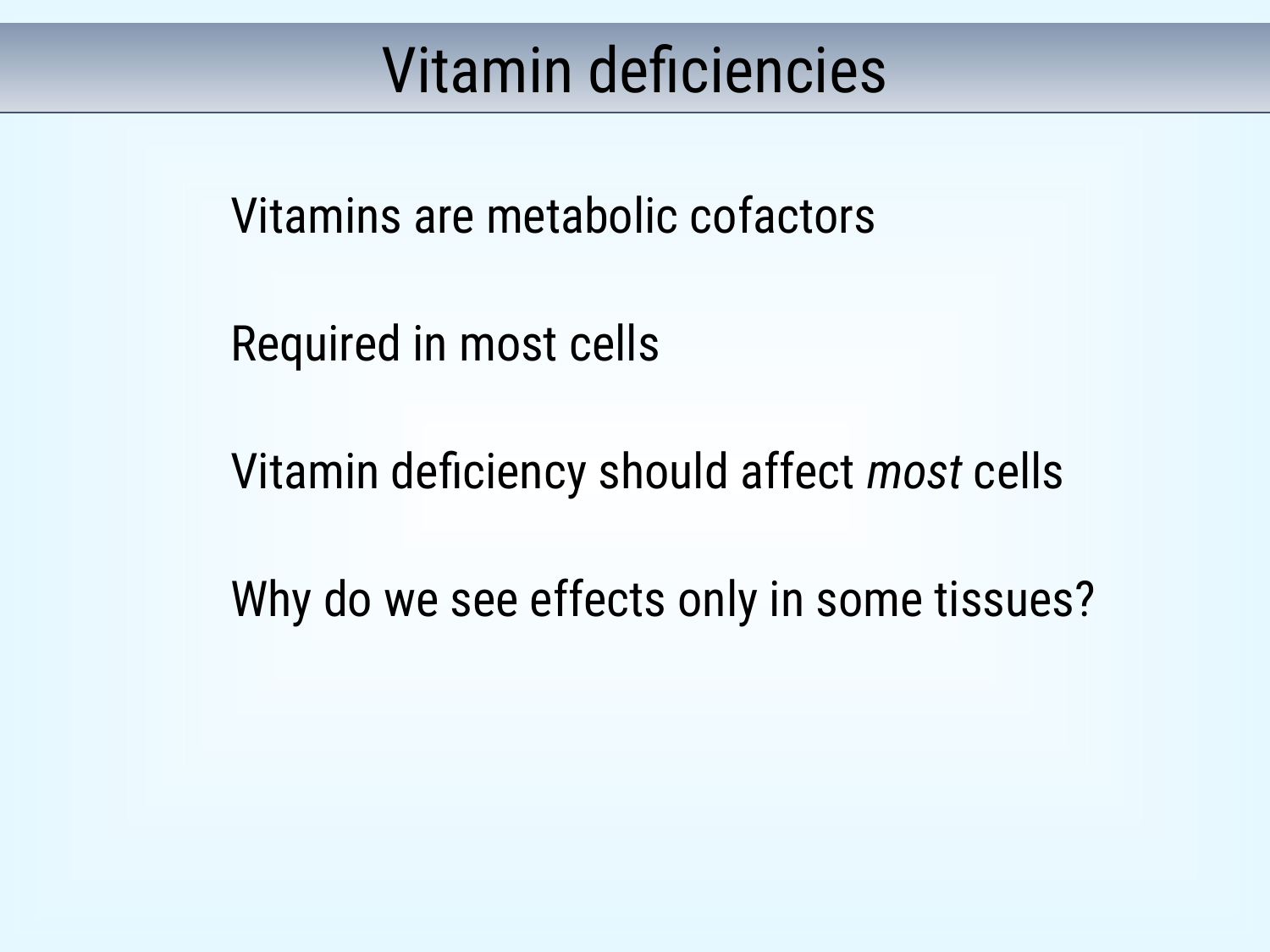

Vitamin deficiencies
Vitamins are metabolic cofactors
Required in most cells
Vitamin deficiency should affect most cells
Why do we see effects only in some tissues?